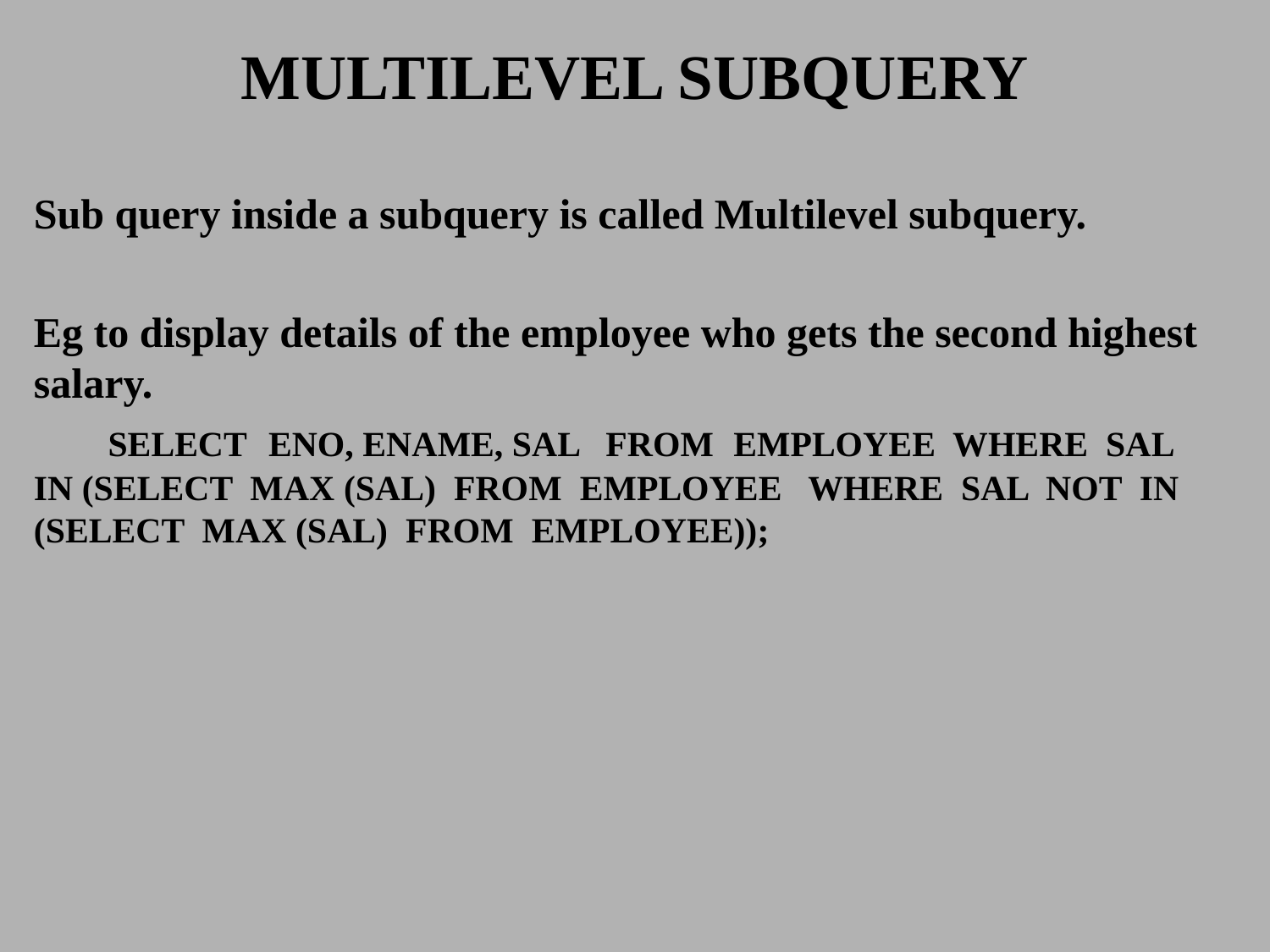

# MULTILEVEL SUBQUERY
Sub query inside a subquery is called Multilevel subquery.

Eg to display details of the employee who gets the second highest salary.
       SELECT  ENO, ENAME, SAL   FROM  EMPLOYEE  WHERE  SAL  IN (SELECT  MAX (SAL)  FROM  EMPLOYEE   WHERE  SAL  NOT  IN (SELECT  MAX (SAL)  FROM  EMPLOYEE));